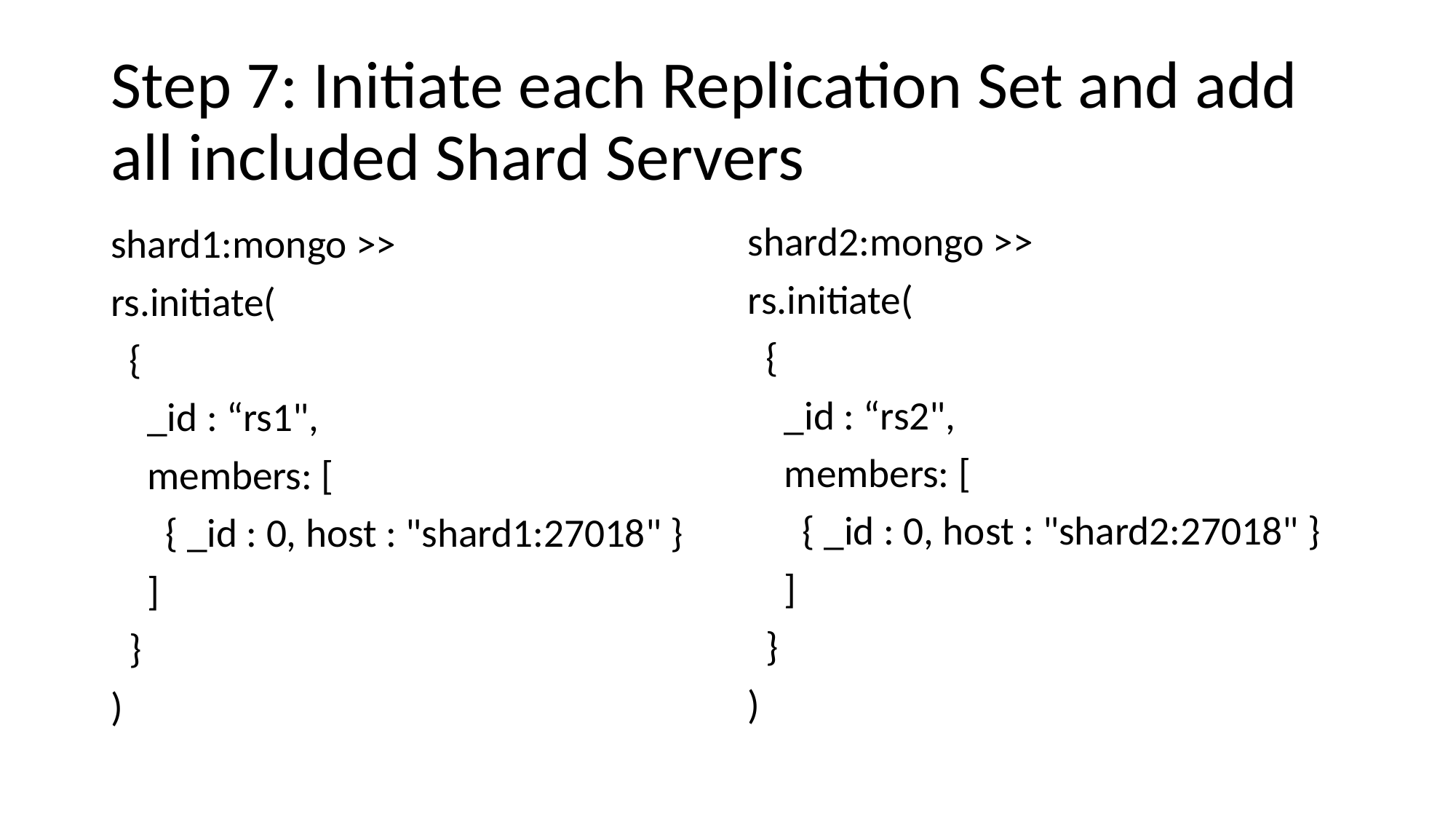

# Step 7: Initiate each Replication Set and add all included Shard Servers
shard2:mongo >>
rs.initiate(
  {
    _id : “rs2",
    members: [
      { _id : 0, host : "shard2:27018" }
    ]
  }
)
shard1:mongo >>
rs.initiate(
  {
    _id : “rs1",
    members: [
      { _id : 0, host : "shard1:27018" }
    ]
  }
)